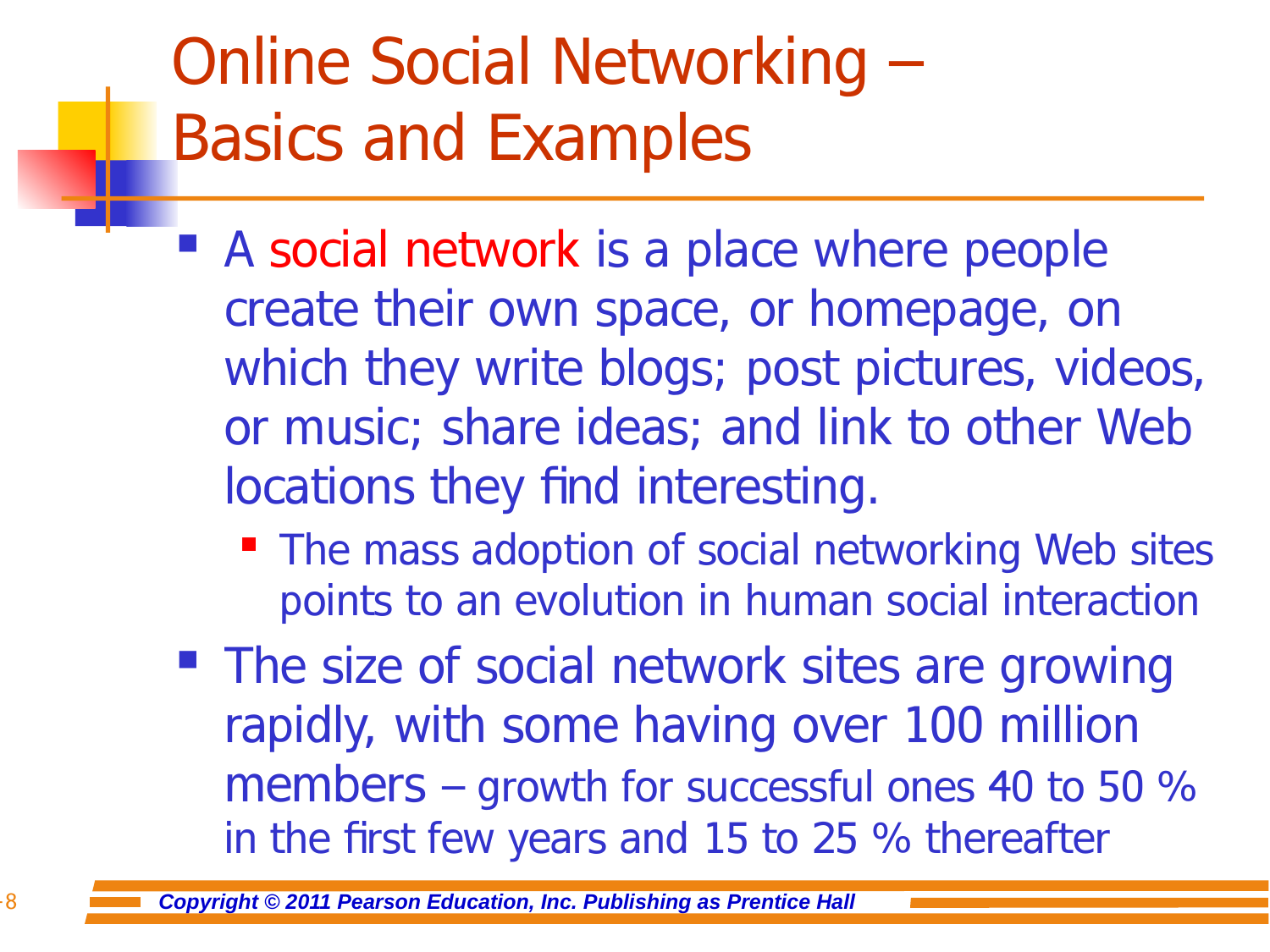

# Online Social Networking – Basics and Examples
A social network is a place where people create their own space, or homepage, on which they write blogs; post pictures, videos, or music; share ideas; and link to other Web locations they find interesting.
The mass adoption of social networking Web sites points to an evolution in human social interaction
The size of social network sites are growing rapidly, with some having over 100 million members – growth for successful ones 40 to 50 % in the first few years and 15 to 25 % thereafter